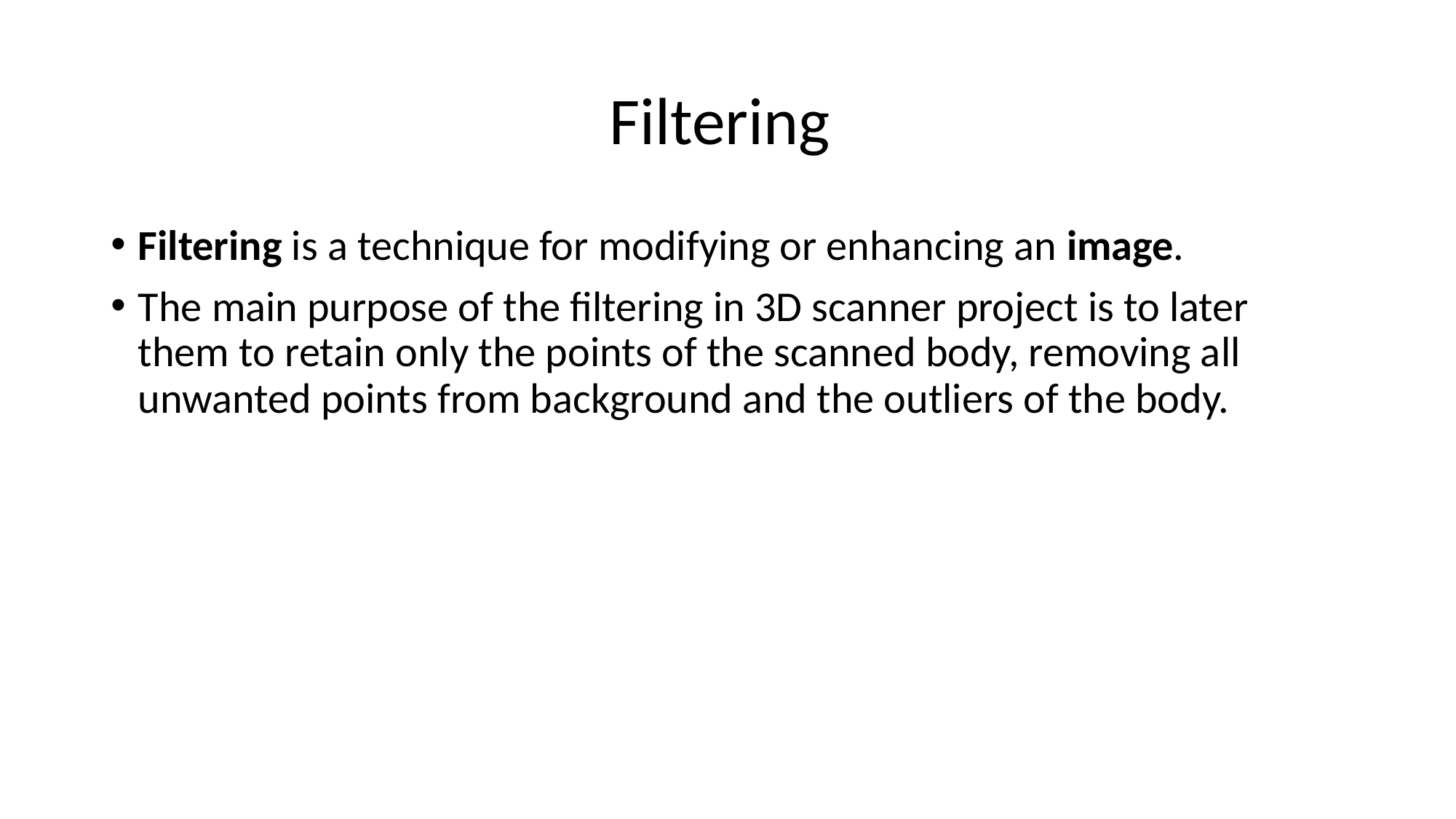

# Filtering
Filtering is a technique for modifying or enhancing an image.
The main purpose of the filtering in 3D scanner project is to later them to retain only the points of the scanned body, removing all unwanted points from background and the outliers of the body.